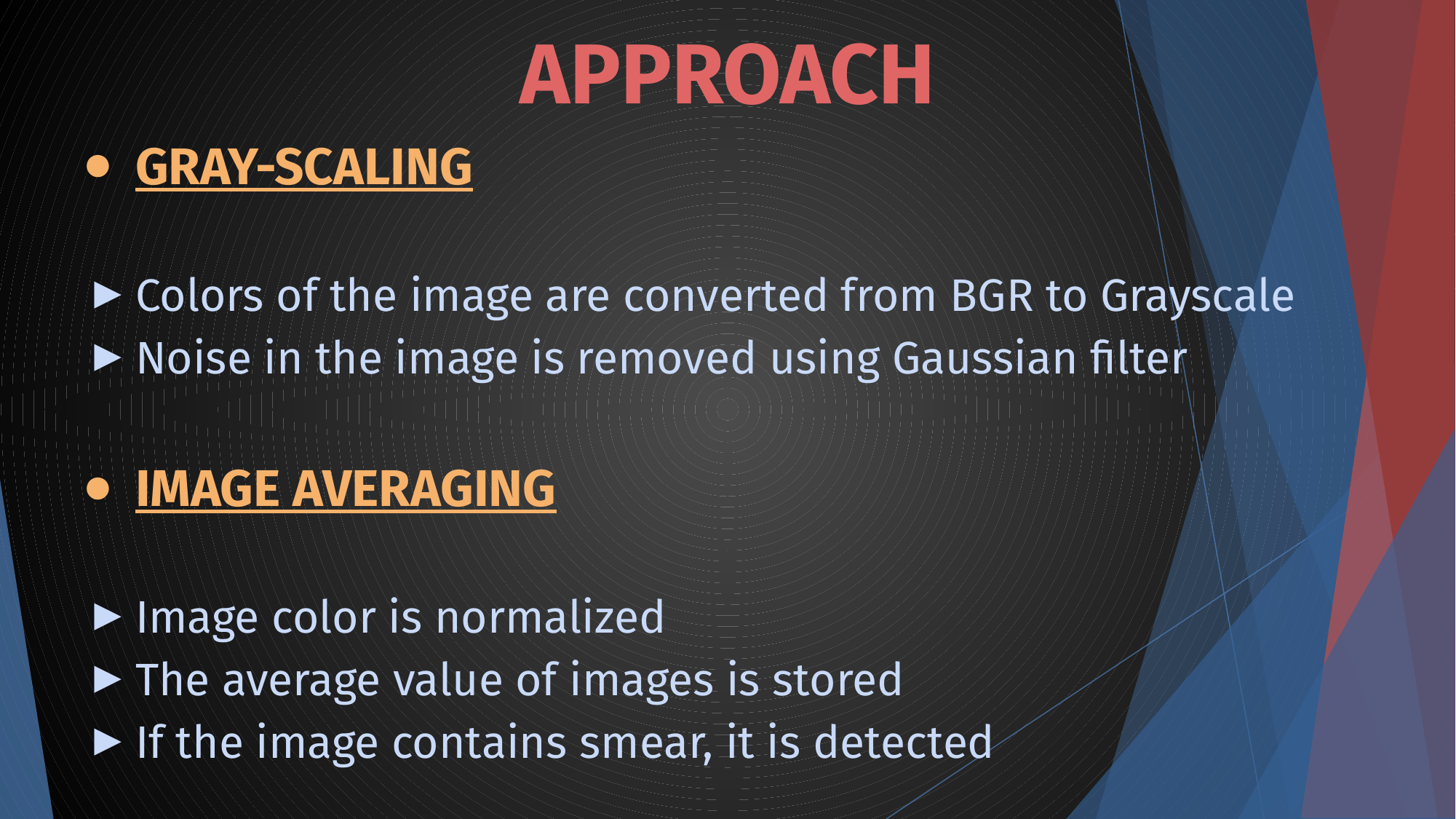

# APPROACH
GRAY-SCALING

Colors of the image are converted from BGR to Grayscale
Noise in the image is removed using Gaussian filter

IMAGE AVERAGING

Image color is normalized
The average value of images is stored
If the image contains smear, it is detected